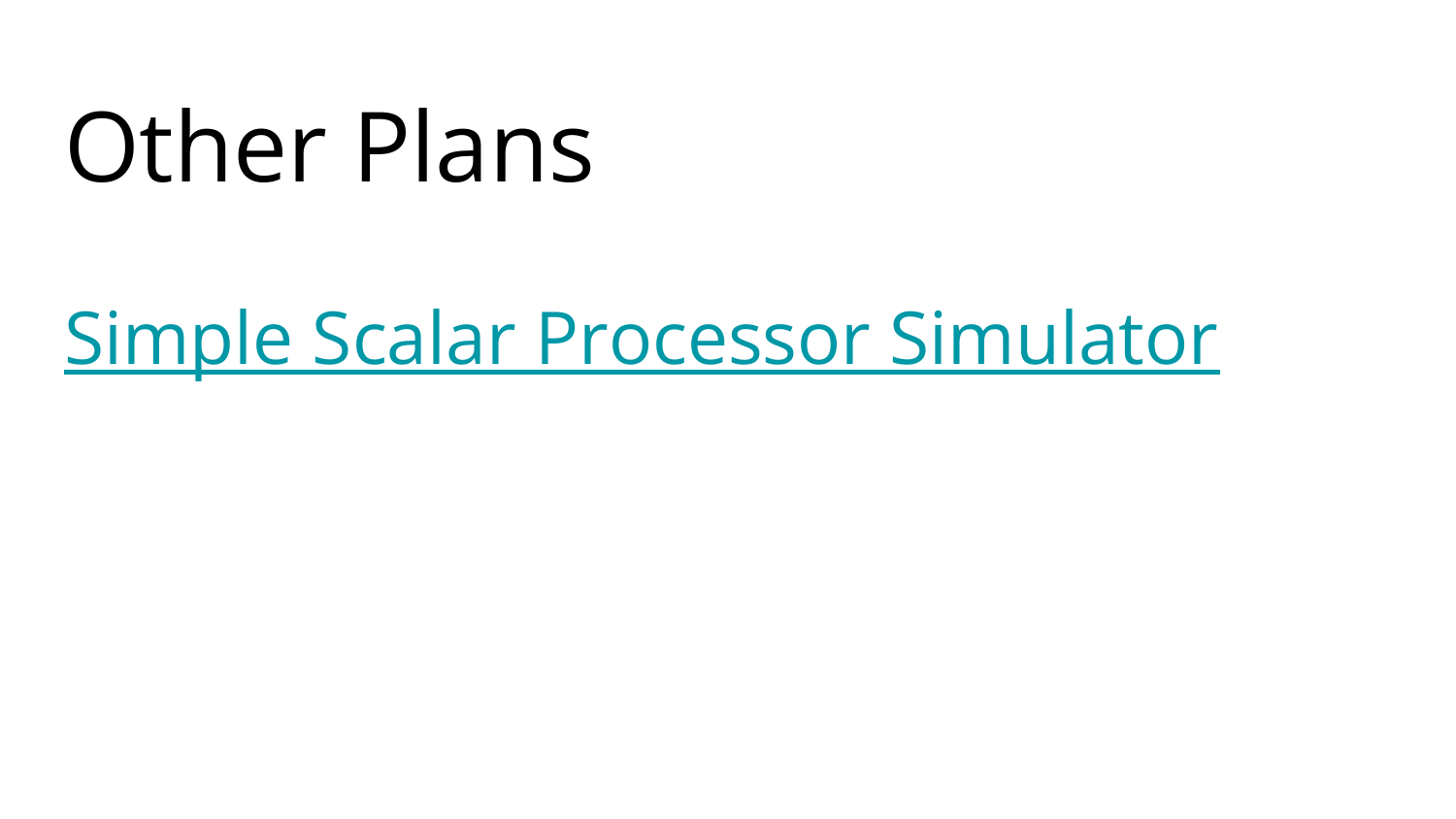

# Other Plans
Simple Scalar Processor Simulator